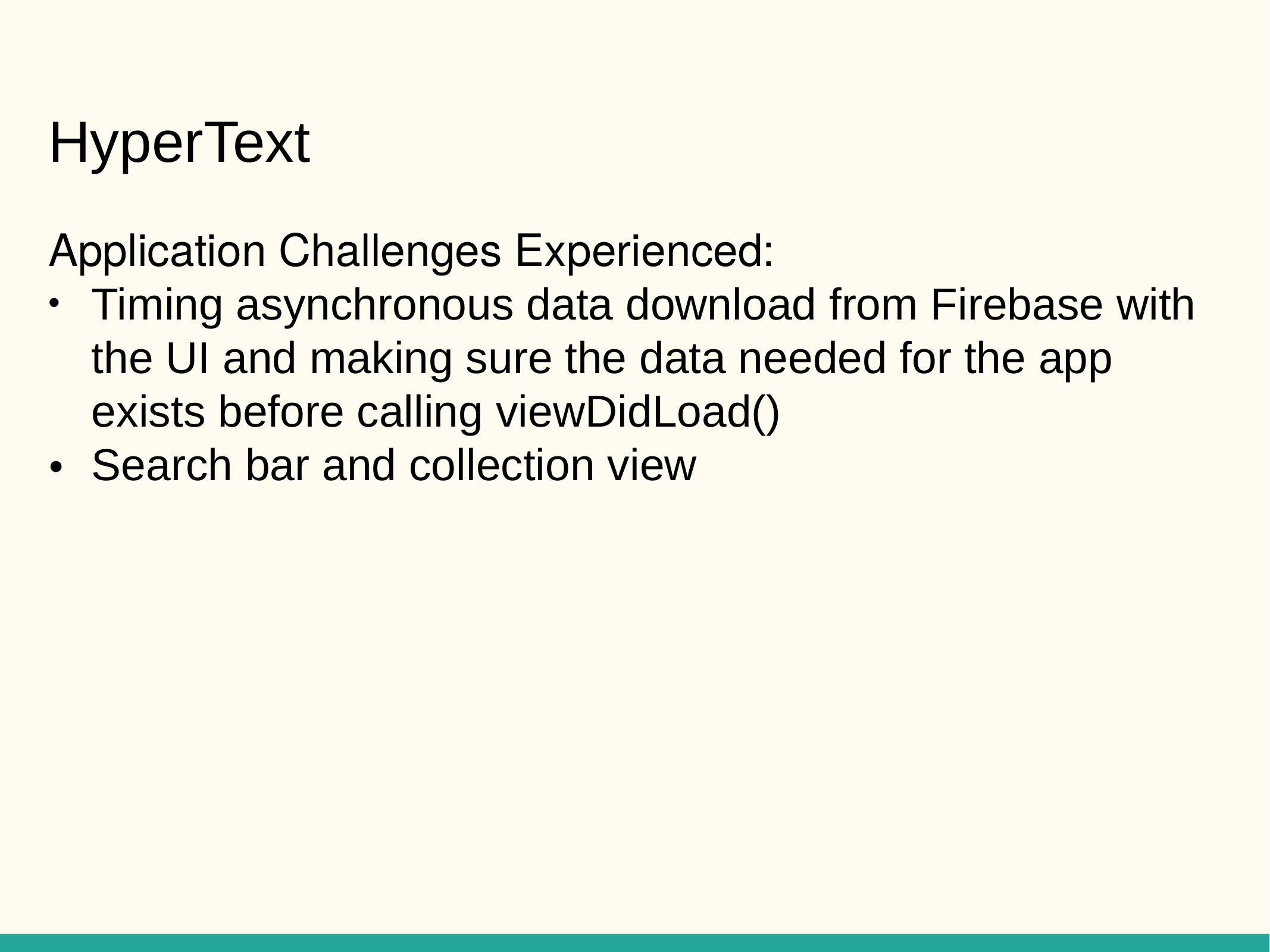

# HyperText
Application Challenges Experienced:
Timing asynchronous data download from Firebase with the UI and making sure the data needed for the app exists before calling viewDidLoad()
Search bar and collection view